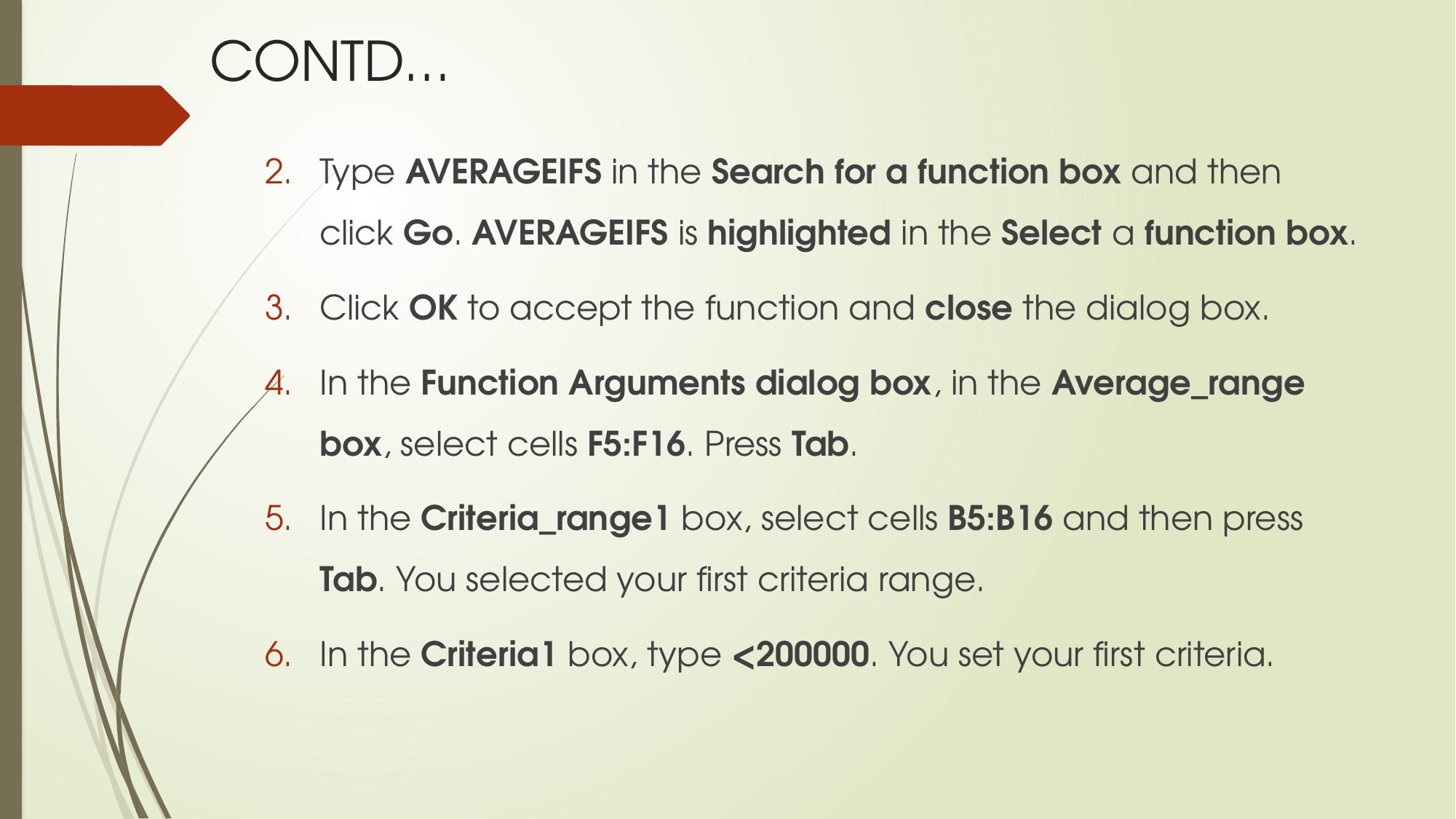

# CONTD…
Type AVERAGEIFS in the Search for a function box and then click Go. AVERAGEIFS is highlighted in the Select a function box.
Click OK to accept the function and close the dialog box.
In the Function Arguments dialog box, in the Average_range box, select cells F5:F16. Press Tab.
In the Criteria_range1 box, select cells B5:B16 and then press Tab. You selected your first criteria range.
In the Criteria1 box, type <200000. You set your first criteria.